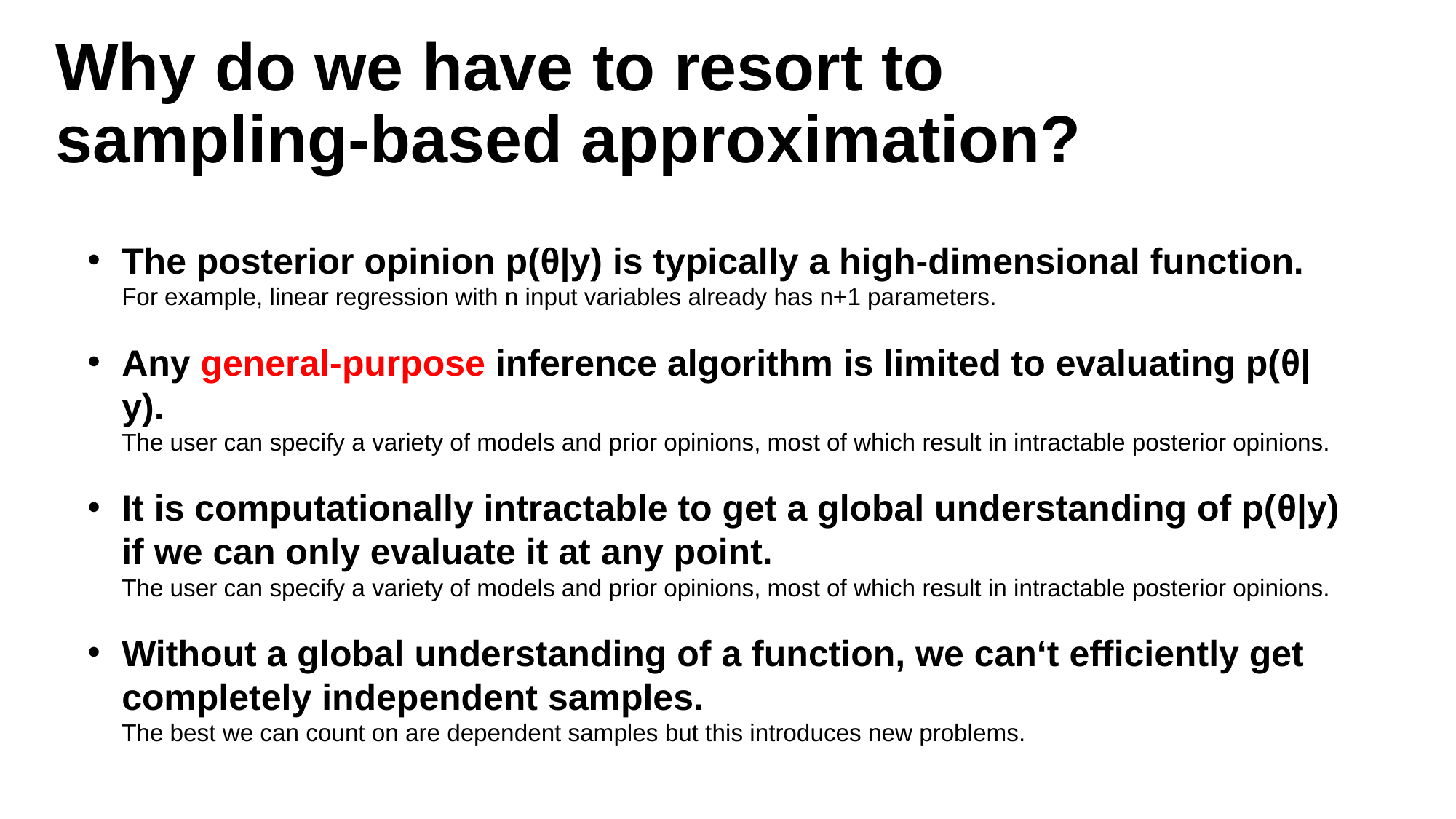

# Why do we have to resort to sampling-based approximation?
The posterior opinion p(θ|y) is typically a high-dimensional function.
For example, linear regression with n input variables already has n+1 parameters.
Any general-purpose inference algorithm is limited to evaluating p(θ|y).
The user can specify a variety of models and prior opinions, most of which result in intractable posterior opinions.

It is computationally intractable to get a global understanding of p(θ|y) if we can only evaluate it at any point.
The user can specify a variety of models and prior opinions, most of which result in intractable posterior opinions.

Without a global understanding of a function, we can‘t efficiently get completely independent samples.
The best we can count on are dependent samples but this introduces new problems.